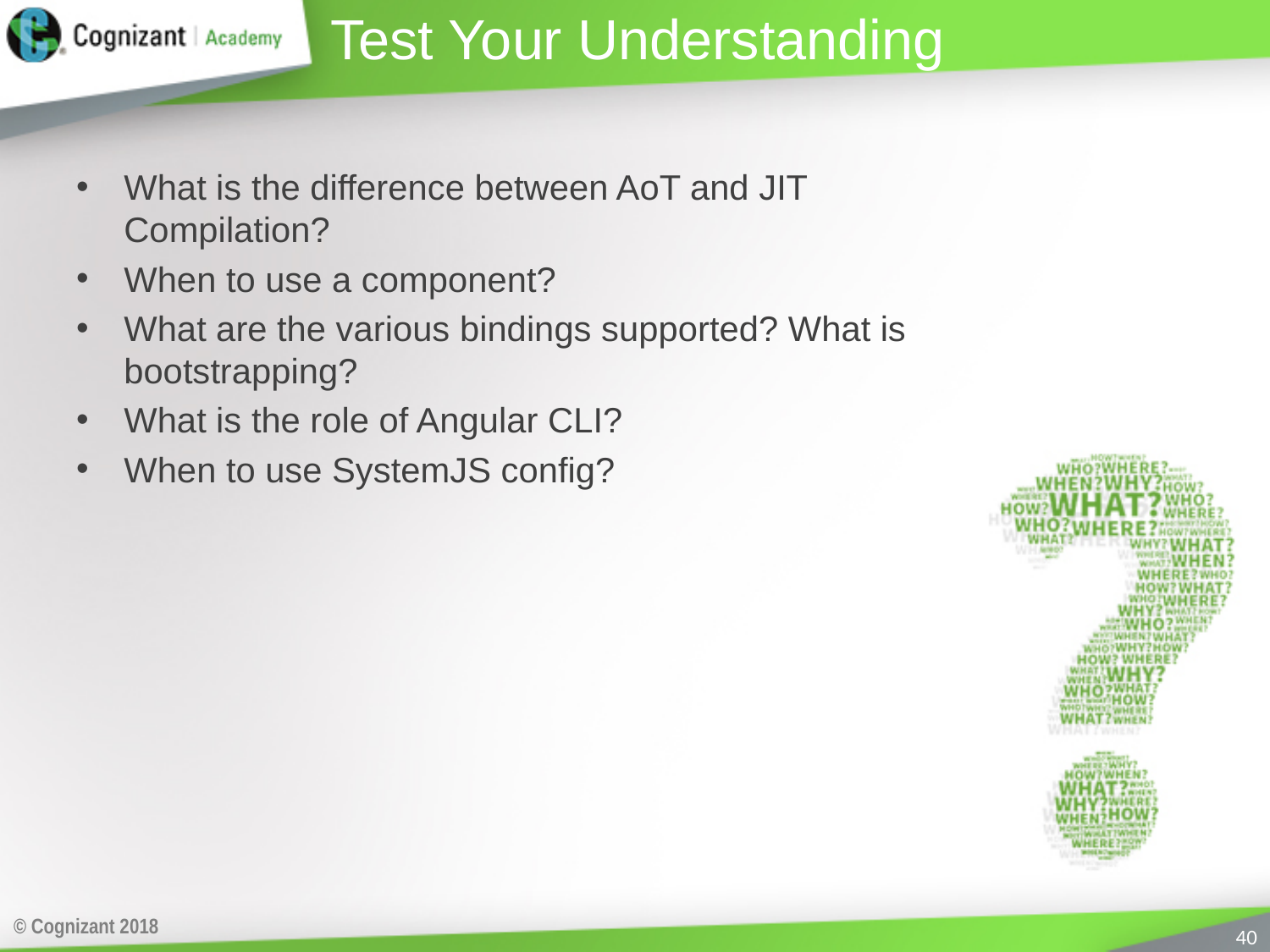

# Test Your Understanding
What is the difference between AoT and JIT Compilation?
When to use a component?
What are the various bindings supported? What is bootstrapping?
What is the role of Angular CLI?
When to use SystemJS config?

© Cognizant 2018
40